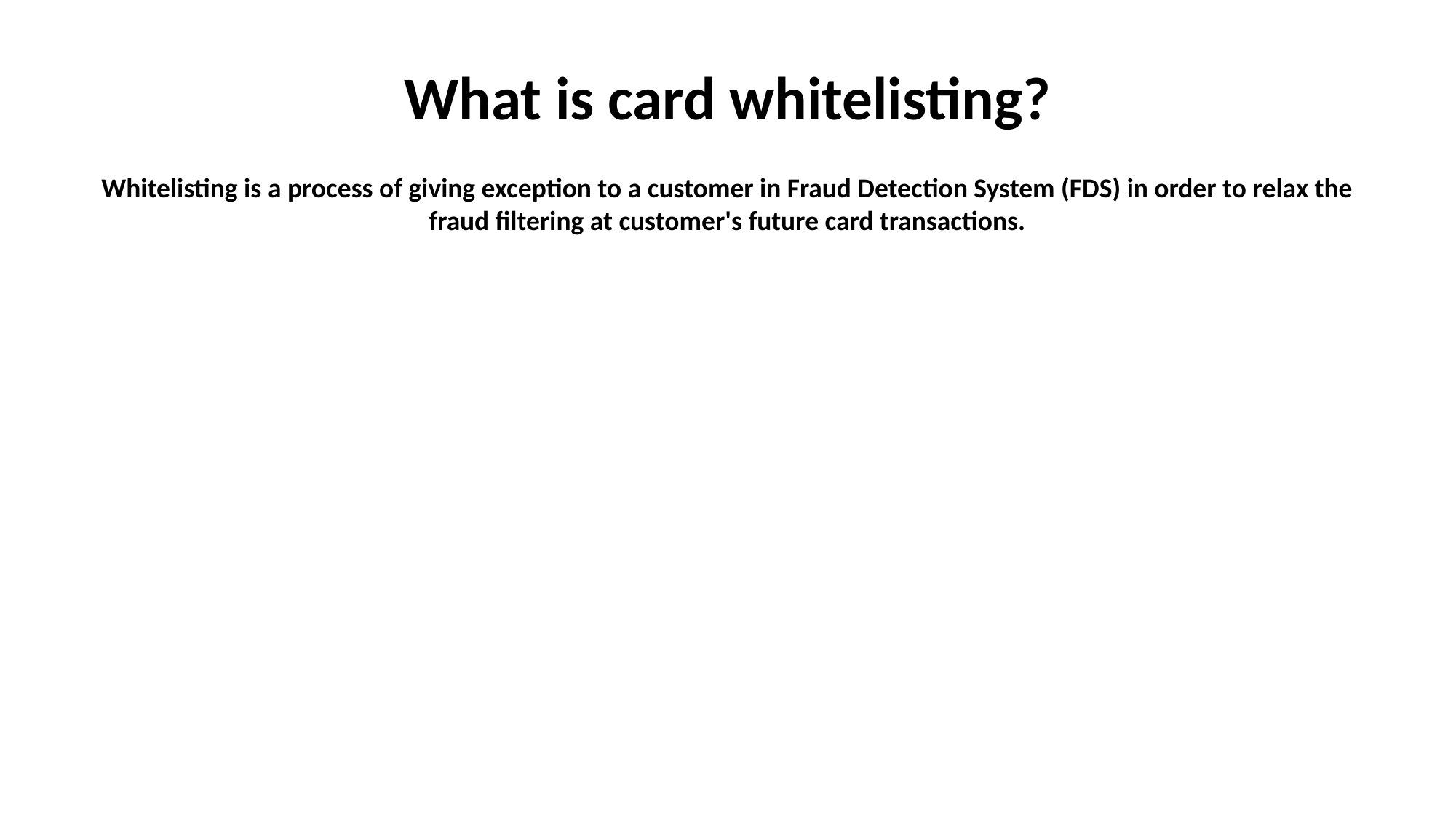

What is card whitelisting?
Whitelisting is a process of giving exception to a customer in Fraud Detection System (FDS) in order to relax the fraud filtering at customer's future card transactions.